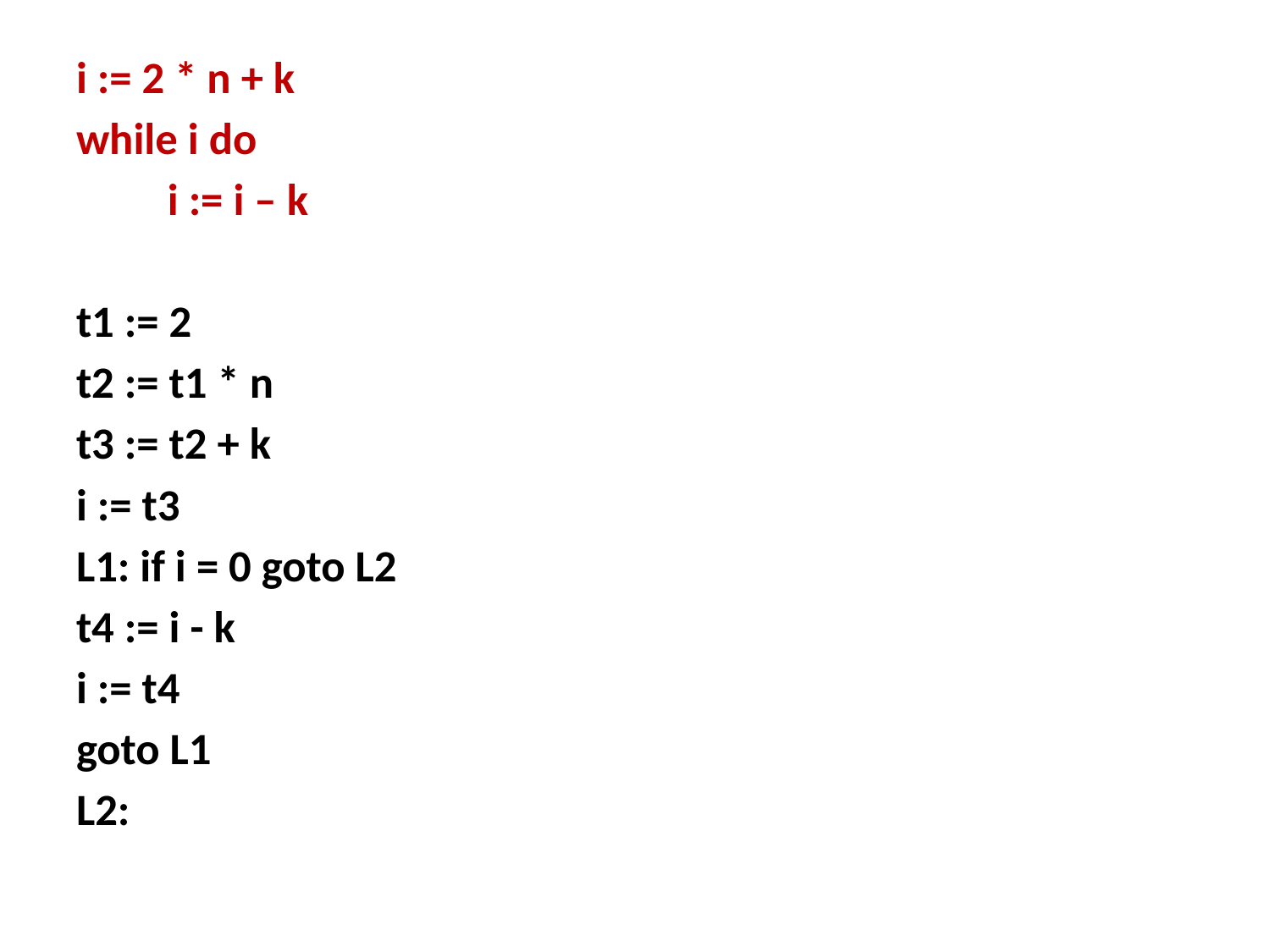

i := 2 * n + k
while i do
         i := i – k

t1 := 2
t2 := t1 * n
t3 := t2 + k
i := t3
L1: if i = 0 goto L2
t4 := i - k
i := t4
goto L1
L2: